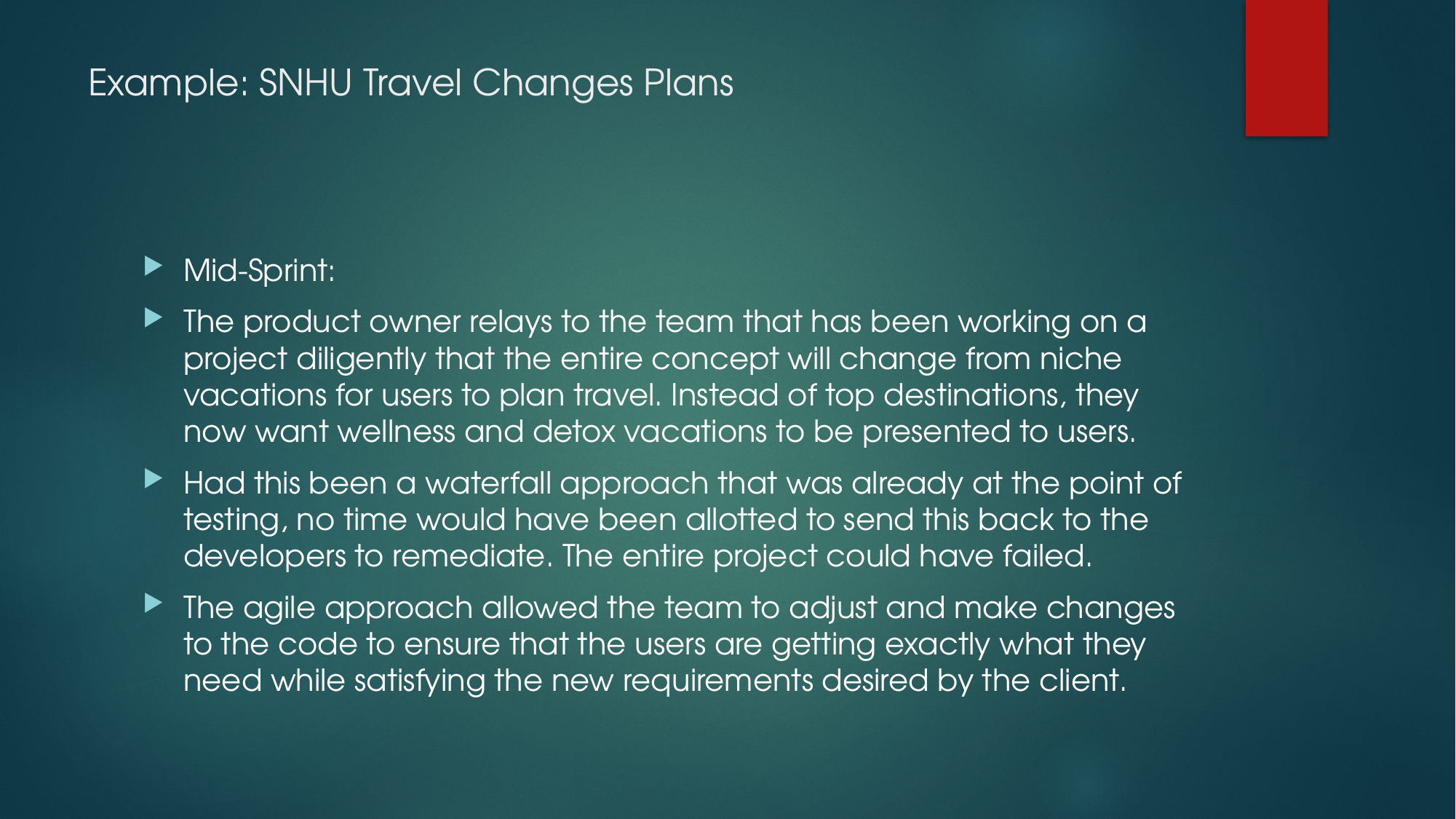

# Example: SNHU Travel Changes Plans
Mid-Sprint:
The product owner relays to the team that has been working on a project diligently that the entire concept will change from niche vacations for users to plan travel. Instead of top destinations, they now want wellness and detox vacations to be presented to users.
Had this been a waterfall approach that was already at the point of testing, no time would have been allotted to send this back to the developers to remediate. The entire project could have failed.
The agile approach allowed the team to adjust and make changes to the code to ensure that the users are getting exactly what they need while satisfying the new requirements desired by the client.